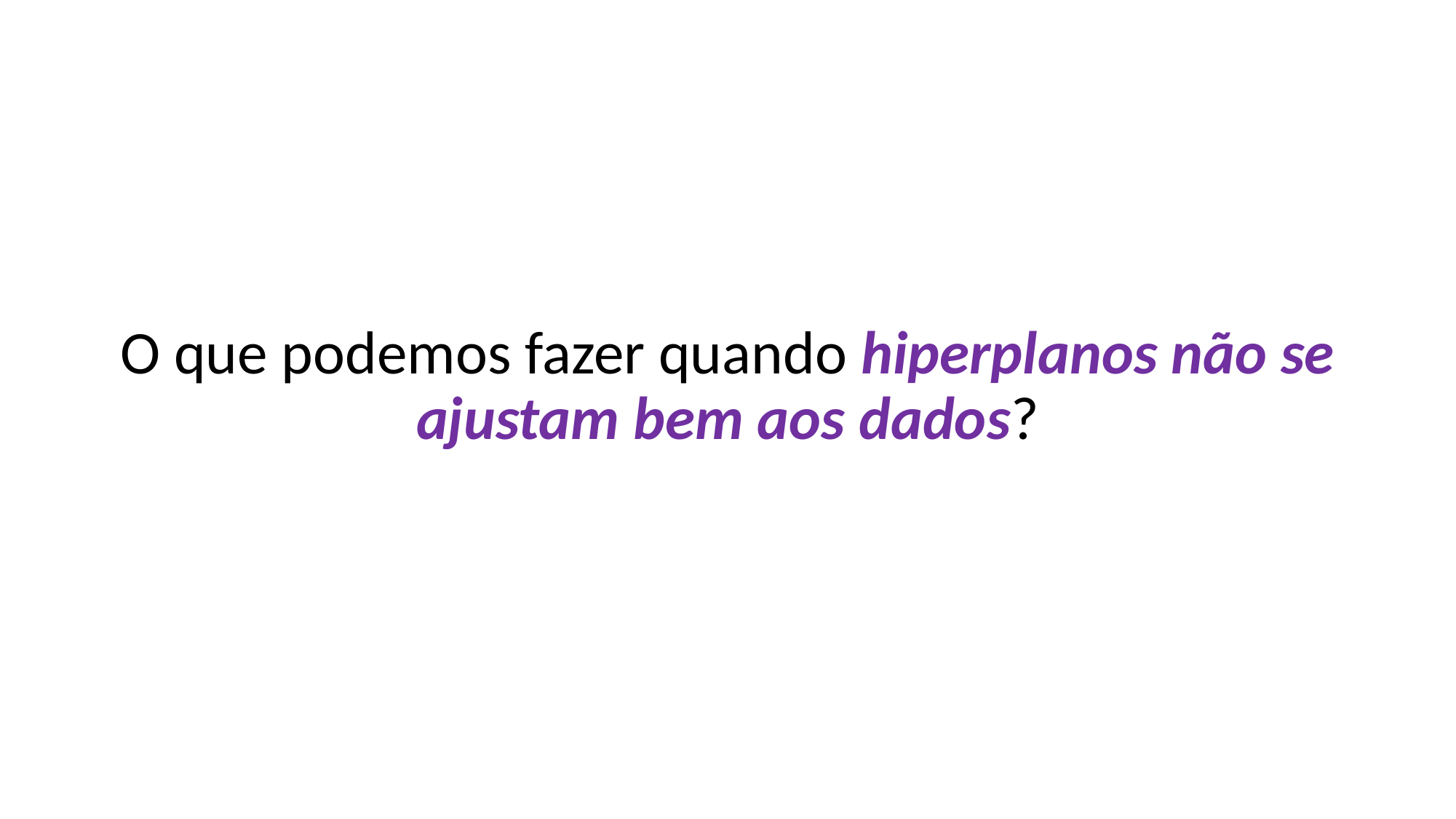

O que podemos fazer quando hiperplanos não se ajustam bem aos dados?